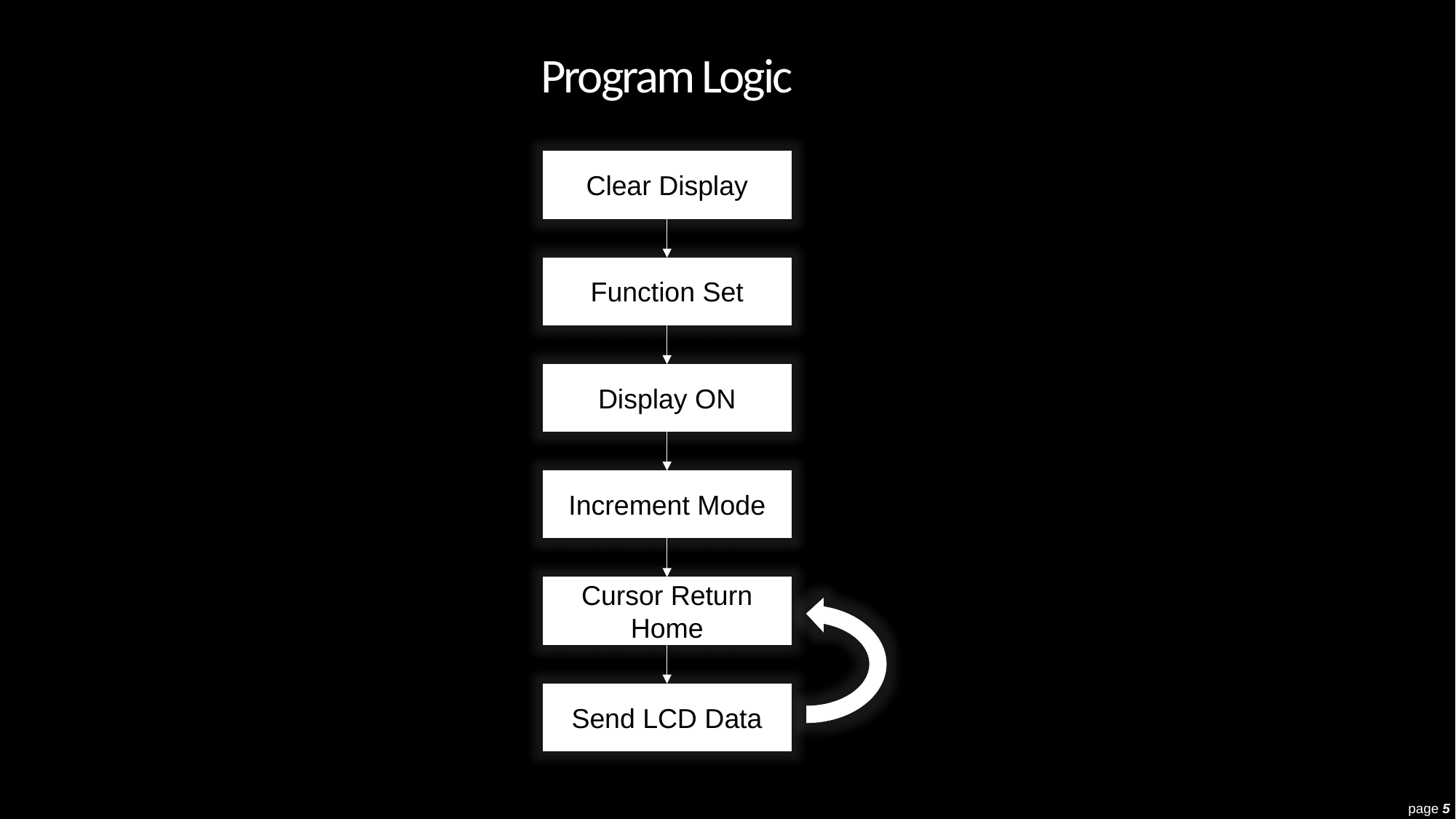

# Program Logic

Clear Display
Function Set
Display ON
Increment Mode

Cursor Return Home
Send LCD Data
page 5